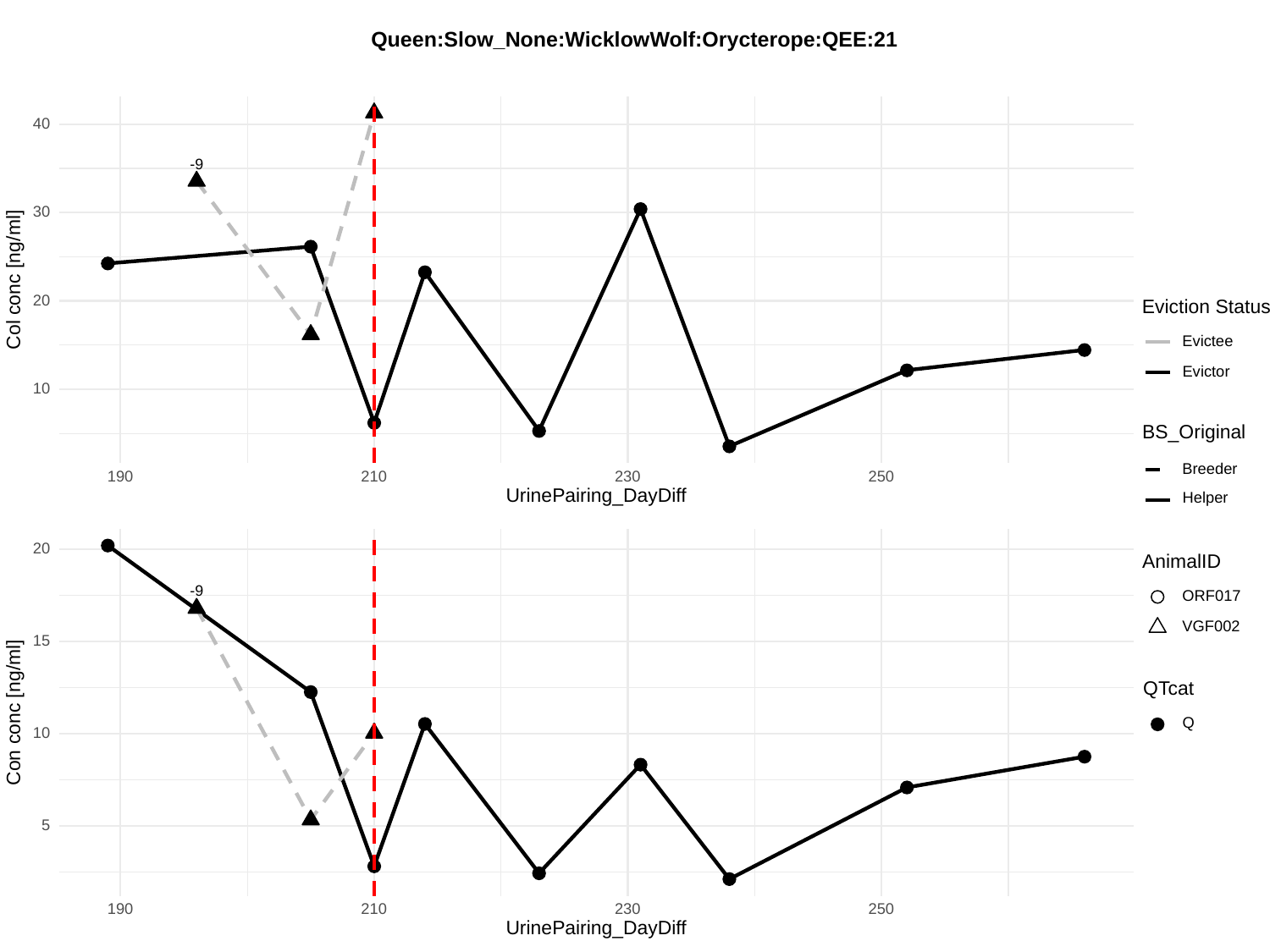

Queen:Slow_None:WicklowWolf:Orycterope:QEE:21

40

-9

30

Col conc [ng/ml]
20
Eviction Status

Evictee

Evictor

10

BS_Original

Breeder

230
190
210
250
UrinePairing_DayDiff
Helper

20

AnimalID
-9

ORF017

VGF002
15

QTcat

Con conc [ng/ml]
Q

10

5

230
190
210
250
UrinePairing_DayDiff